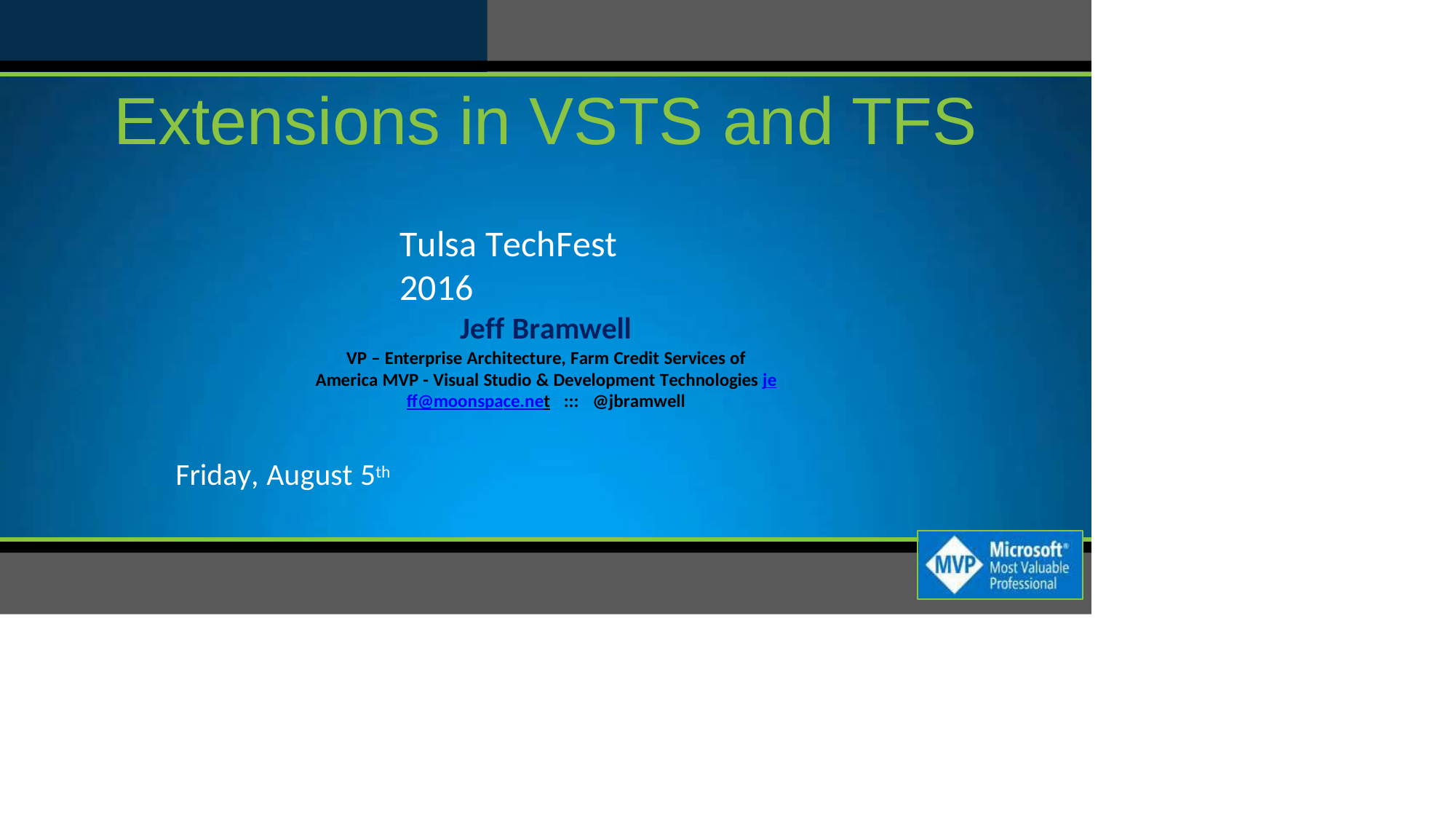

# Extensions in VSTS and TFS

Tulsa TechFest 2016
Jeff Bramwell
VP – Enterprise Architecture, Farm Credit Services of America MVP - Visual Studio & Development Technologies jeff@moonspace.net   :::   @jbramwell

Friday, August 5th